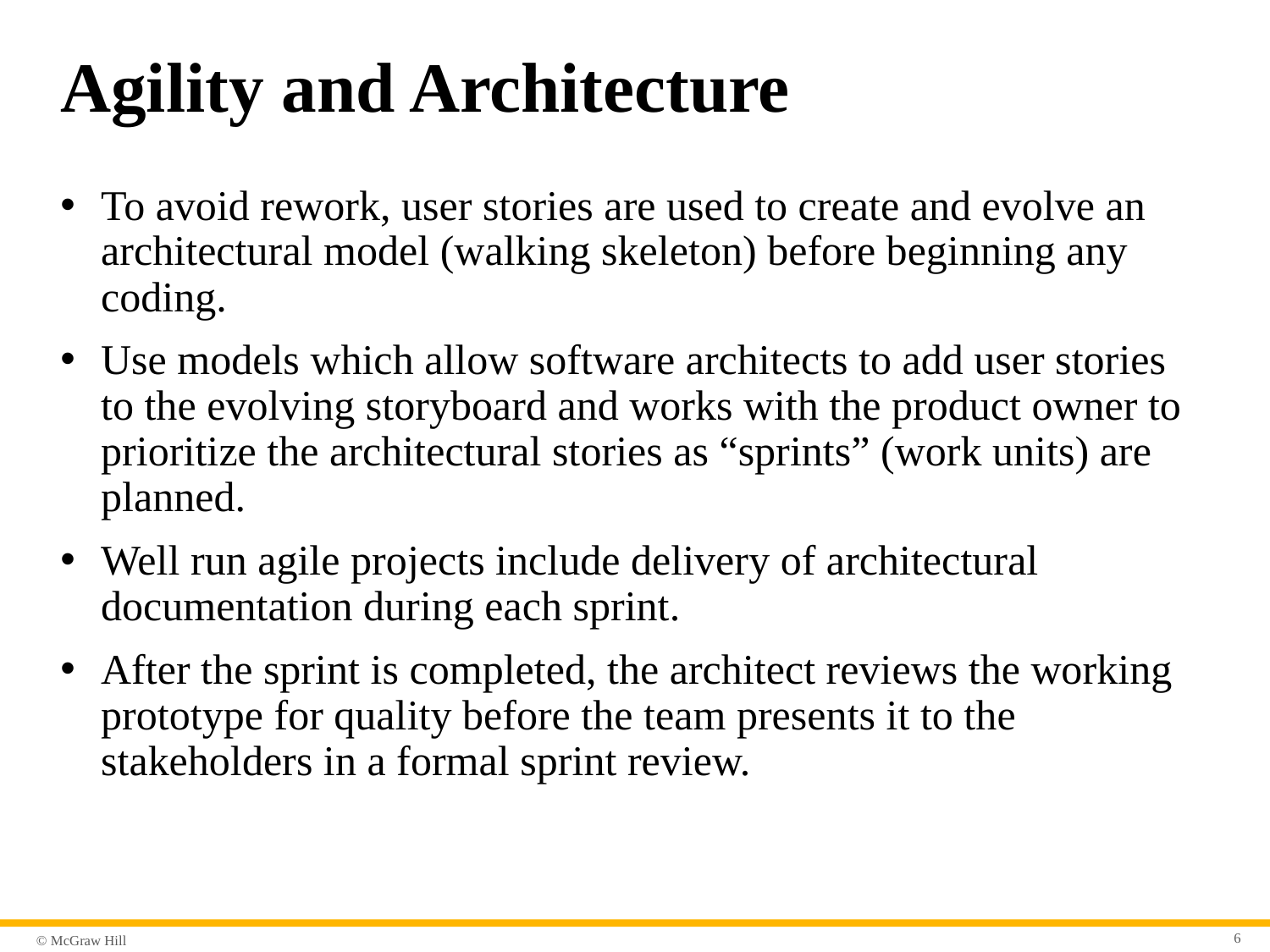

# Agility and Architecture
To avoid rework, user stories are used to create and evolve an architectural model (walking skeleton) before beginning any coding.
Use models which allow software architects to add user stories to the evolving storyboard and works with the product owner to prioritize the architectural stories as “sprints” (work units) are planned.
Well run agile projects include delivery of architectural documentation during each sprint.
After the sprint is completed, the architect reviews the working prototype for quality before the team presents it to the stakeholders in a formal sprint review.
6